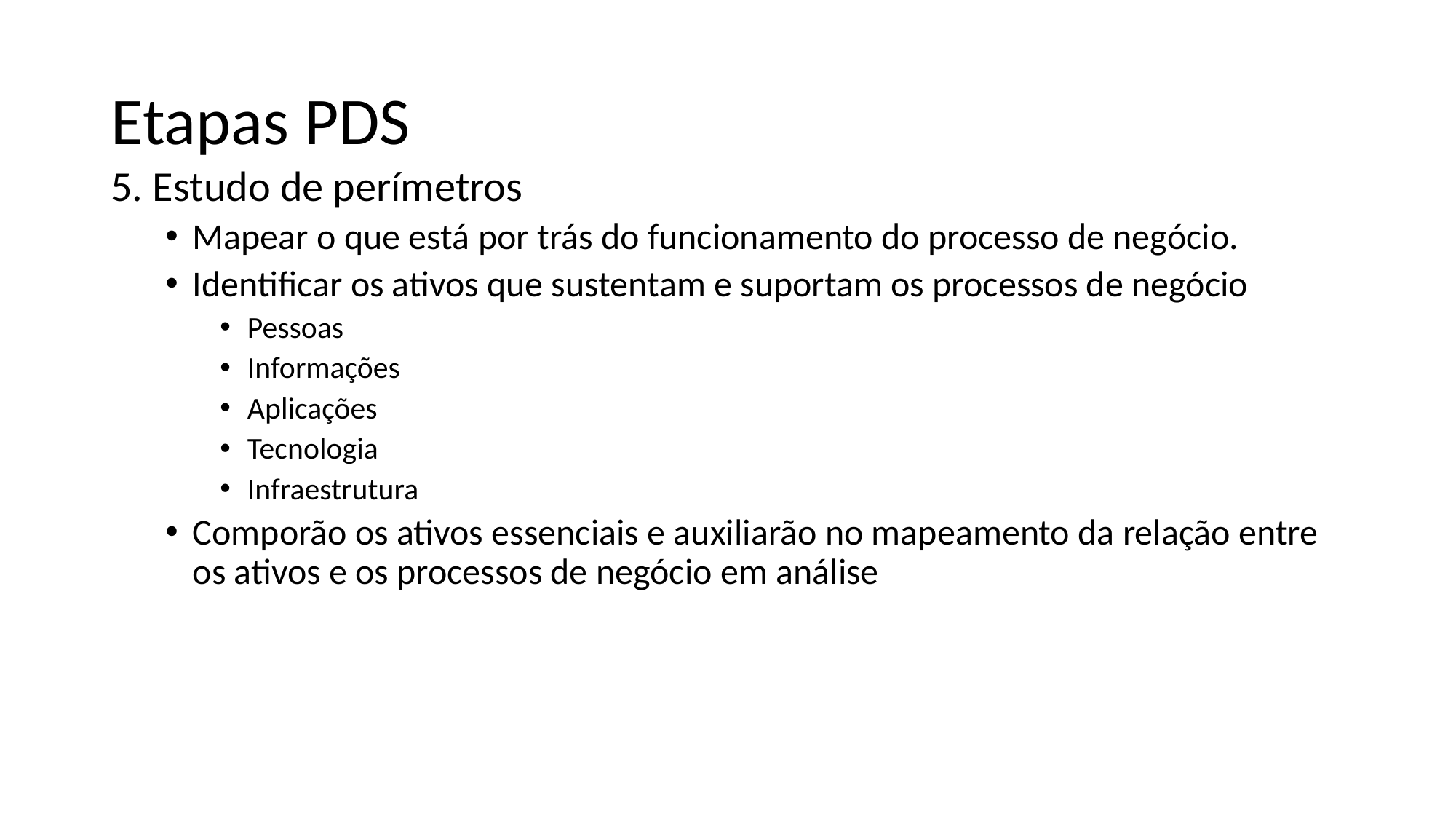

# Etapas PDS
5. Estudo de perímetros
Mapear o que está por trás do funcionamento do processo de negócio.
Identificar os ativos que sustentam e suportam os processos de negócio
Pessoas
Informações
Aplicações
Tecnologia
Infraestrutura
Comporão os ativos essenciais e auxiliarão no mapeamento da relação entre os ativos e os processos de negócio em análise